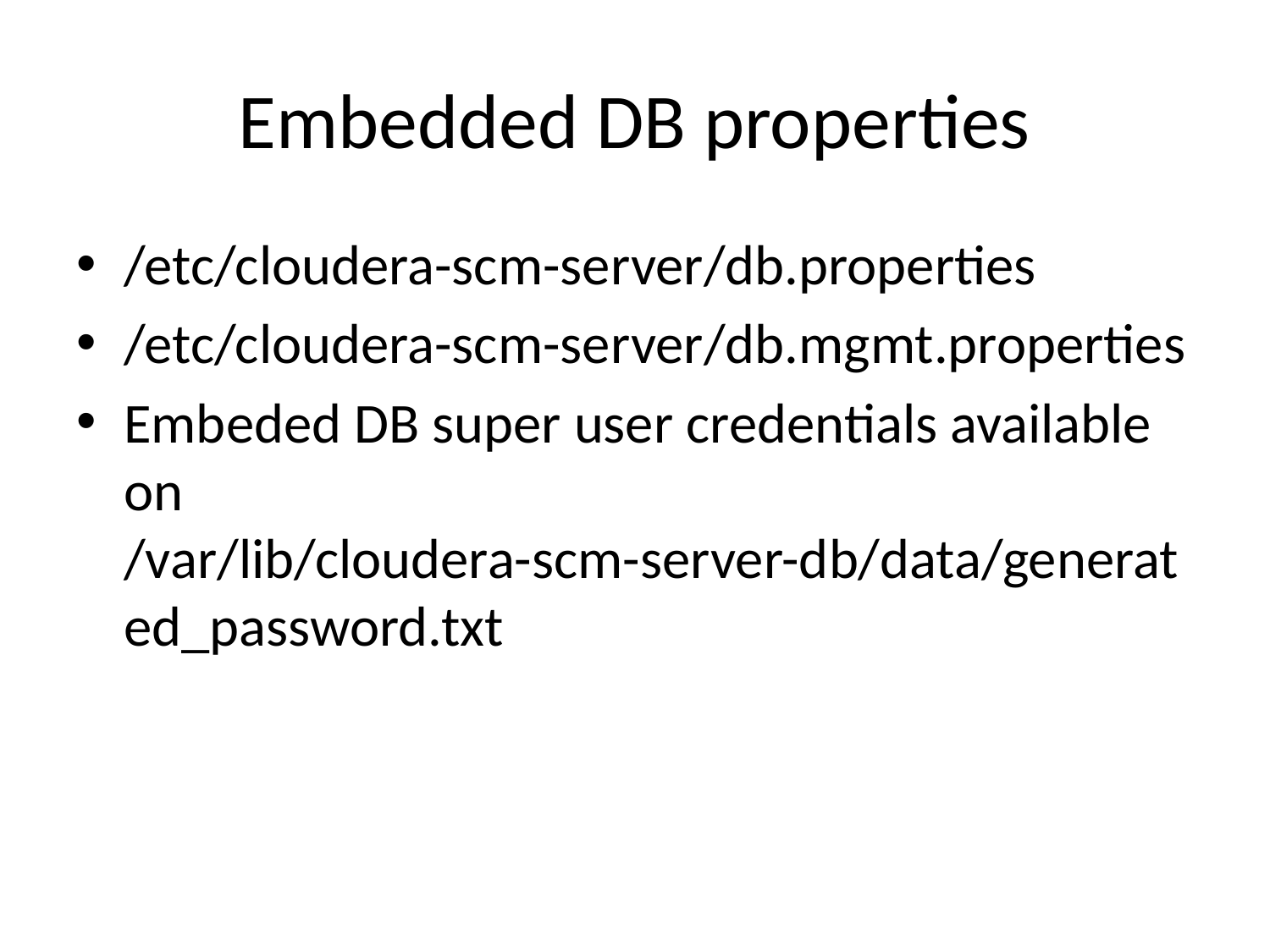

# Embedded DB properties
/etc/cloudera-scm-server/db.properties
/etc/cloudera-scm-server/db.mgmt.properties
Embeded DB super user credentials available on /var/lib/cloudera-scm-server-db/data/generated_password.txt